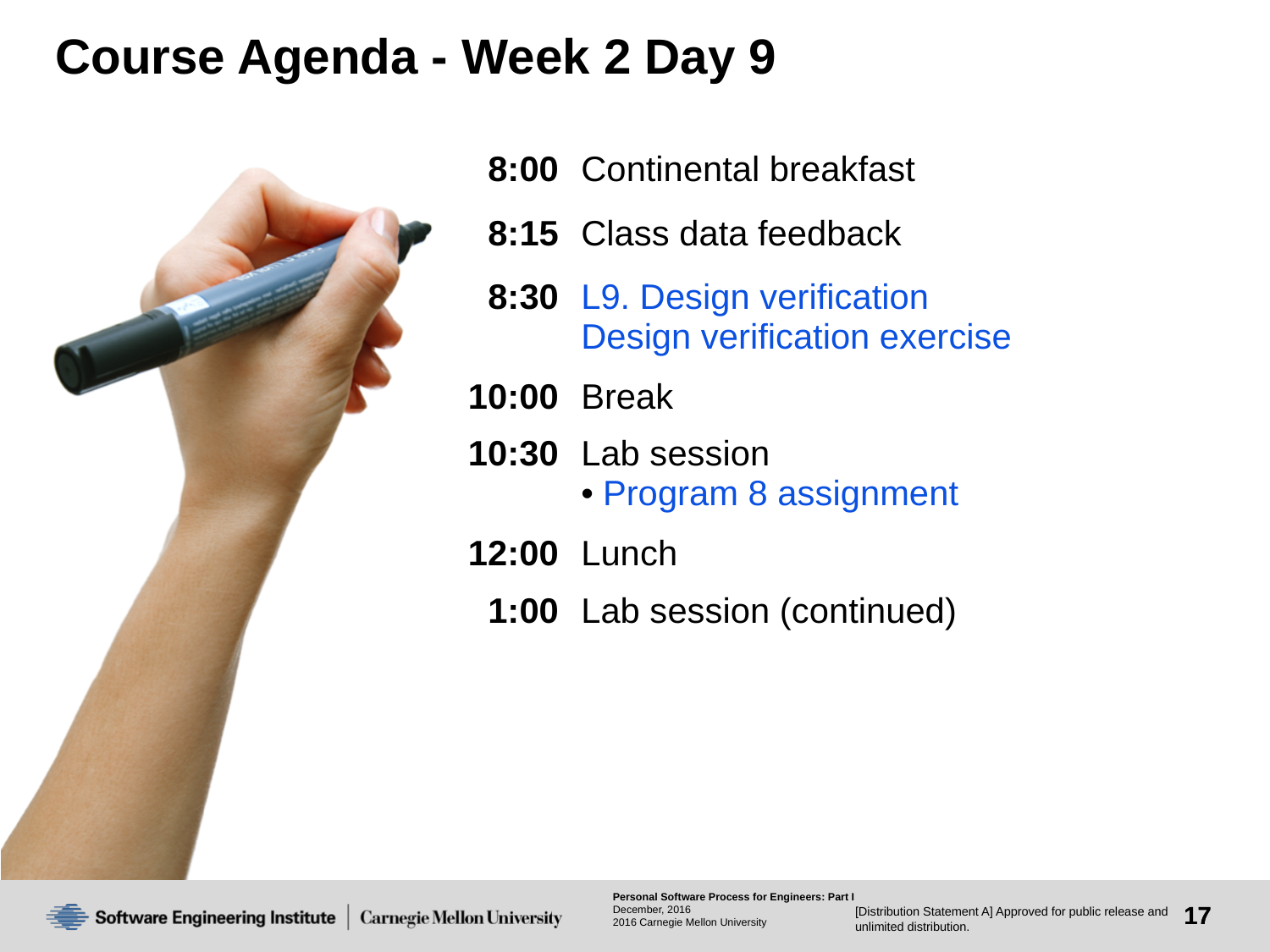

# Course Agenda - Week 2 Day 9
| 8:00 | Continental breakfast |
| --- | --- |
| 8:15 | Class data feedback |
| 8:30 | L9. Design verification Design verification exercise |
| 10:00 | Break |
| 10:30 | Lab session • Program 8 assignment |
| 12:00 | Lunch |
| 1:00 | Lab session (continued) |